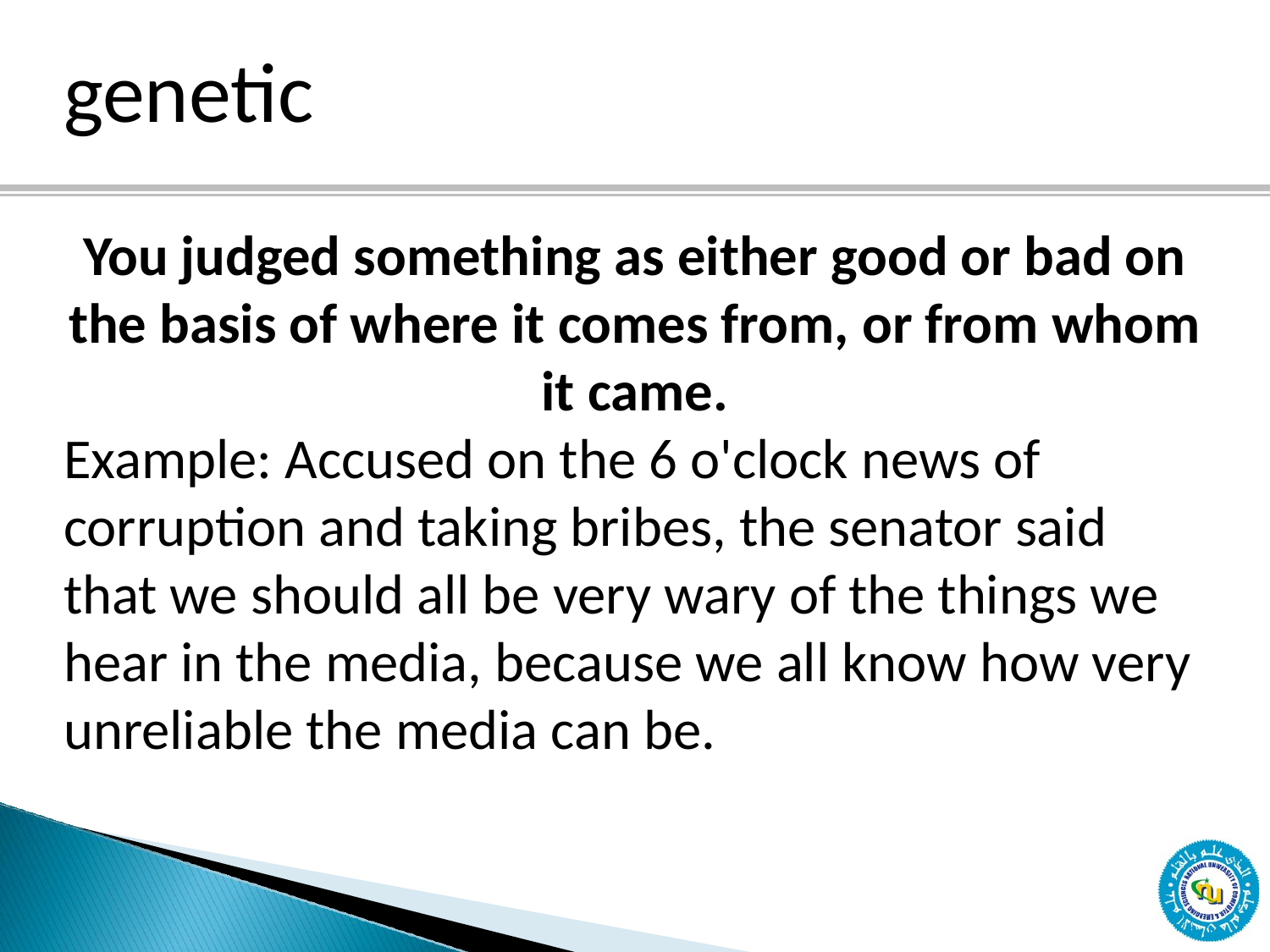

# genetic
You judged something as either good or bad on the basis of where it comes from, or from whom it came.
Example: Accused on the 6 o'clock news of corruption and taking bribes, the senator said that we should all be very wary of the things we hear in the media, because we all know how very unreliable the media can be.